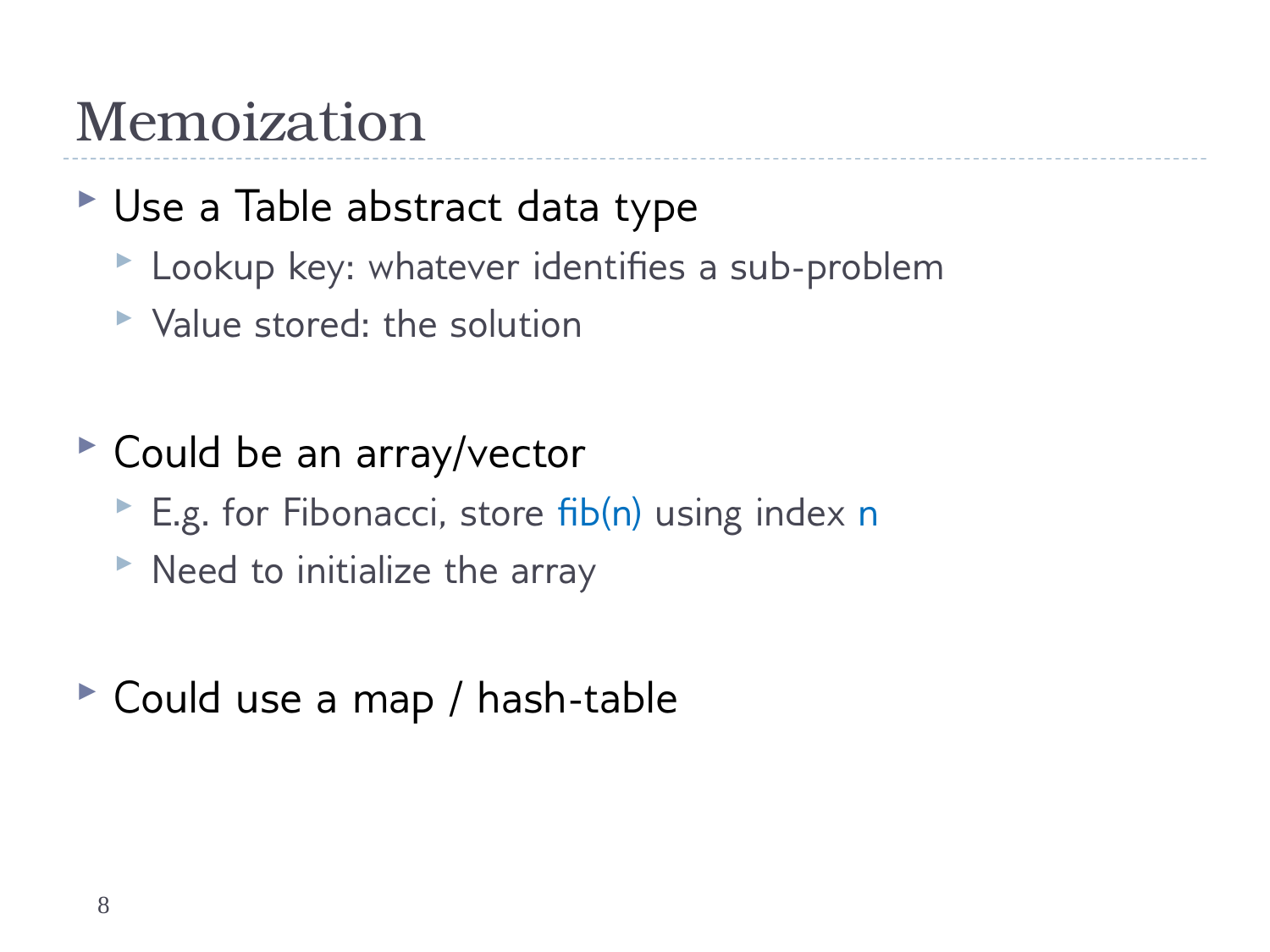

# Memoization
Use a Table abstract data type
Lookup key: whatever identifies a sub-problem
Value stored: the solution

Could be an array/vector
E.g. for Fibonacci, store fib(n) using index n
Need to initialize the array

Could use a map / hash-table
8